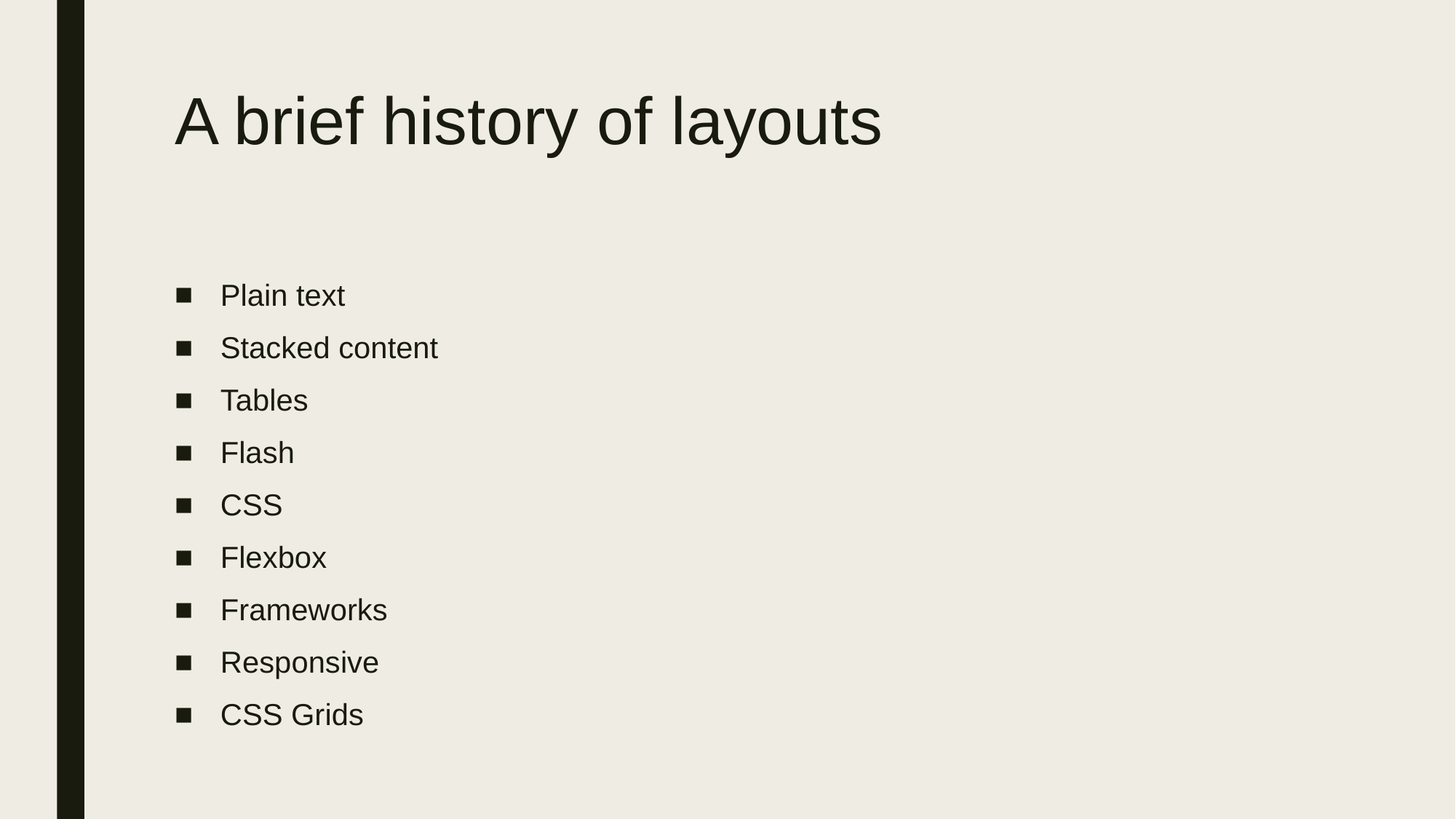

# A brief history of layouts
Plain text
Stacked content
Tables
Flash
CSS
Flexbox
Frameworks
Responsive
CSS Grids